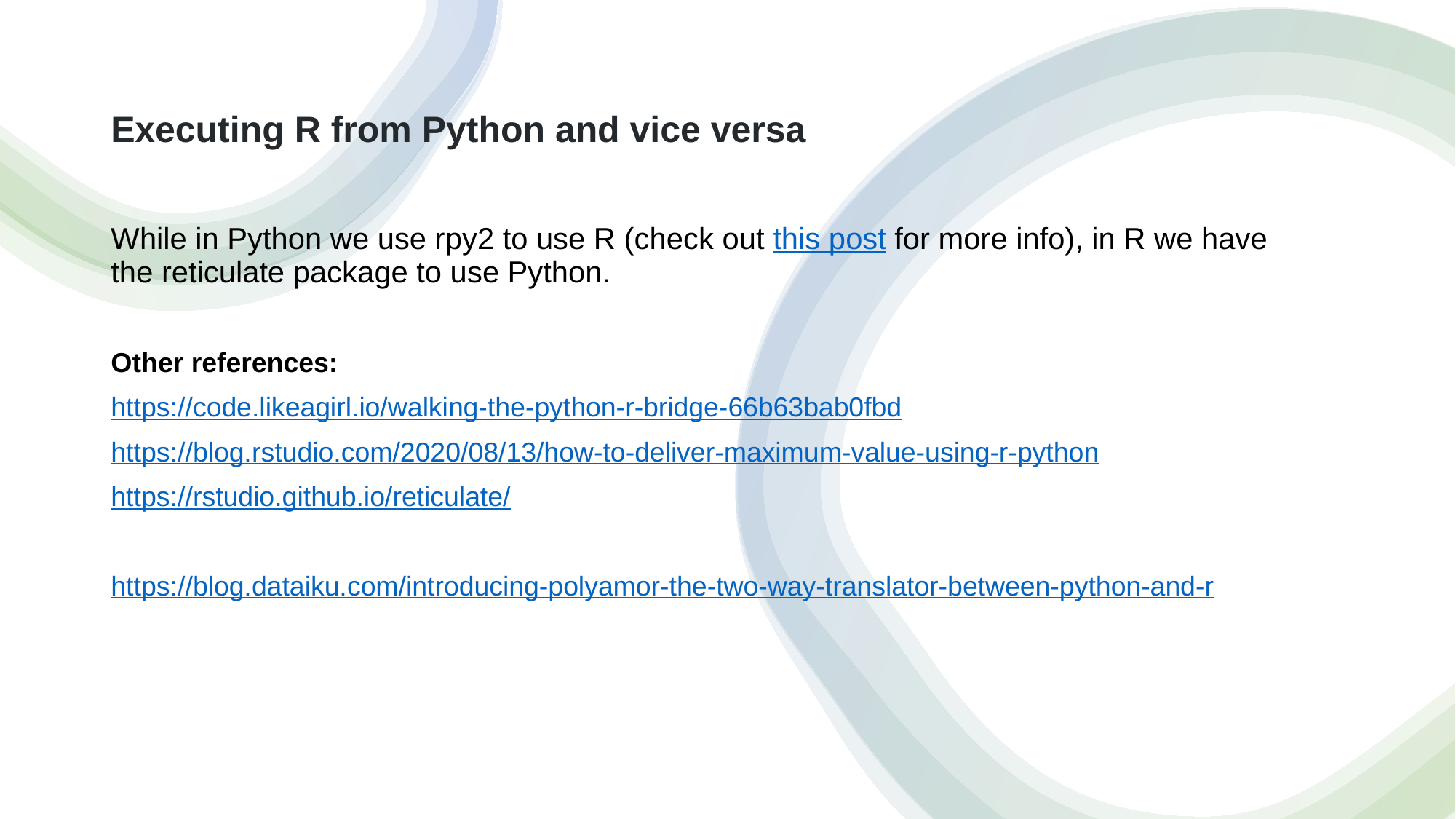

Executing R from Python and vice versa
While in Python we use rpy2 to use R (check out this post for more info), in R we have the reticulate package to use Python.

Other references:
https://code.likeagirl.io/walking-the-python-r-bridge-66b63bab0fbd
https://blog.rstudio.com/2020/08/13/how-to-deliver-maximum-value-using-r-python
https://rstudio.github.io/reticulate/

https://blog.dataiku.com/introducing-polyamor-the-two-way-translator-between-python-and-r